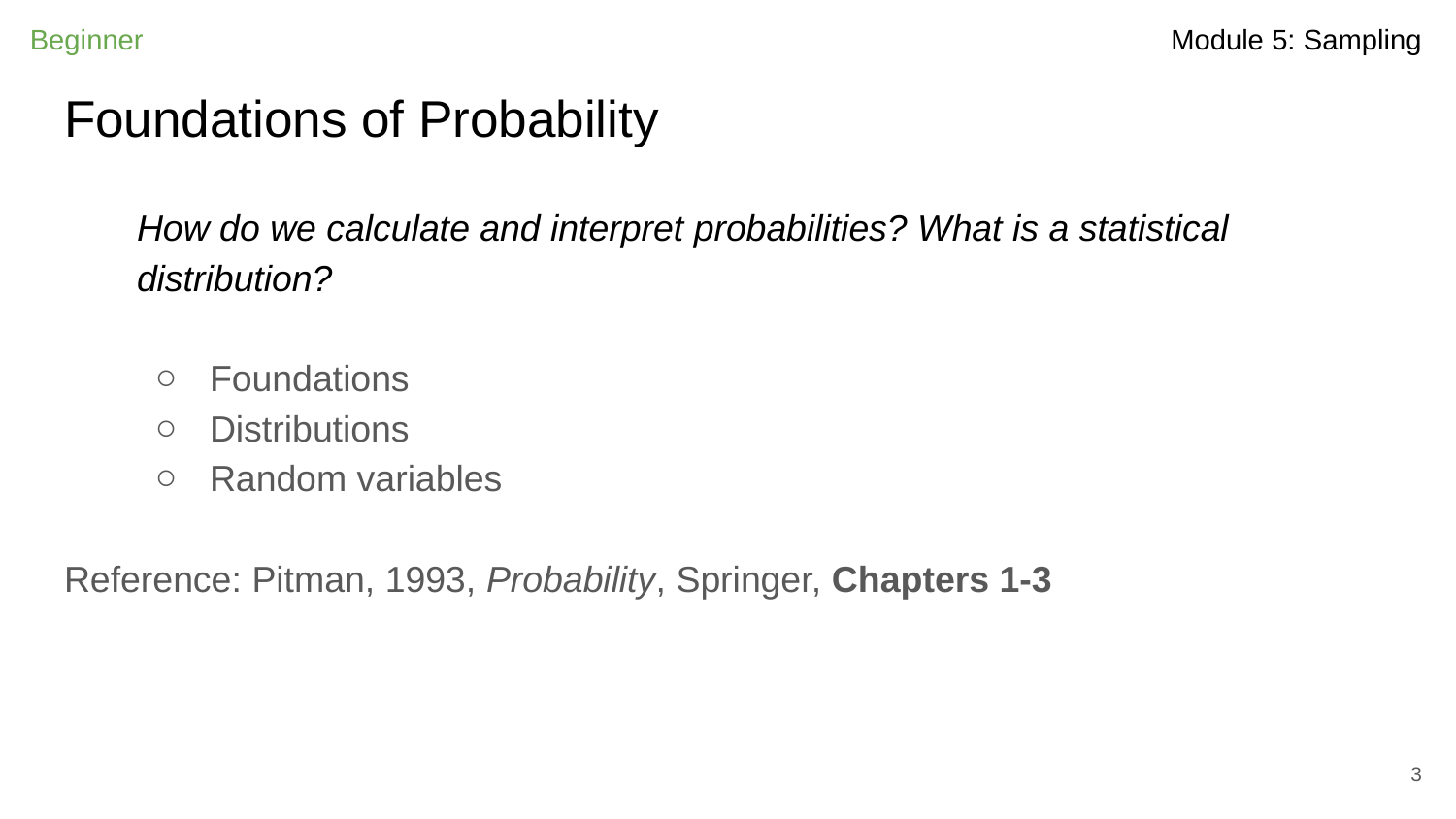

Beginner
# Foundations of Probability
How do we calculate and interpret probabilities? What is a statistical distribution?

Foundations
Distributions
Random variables

Reference: Pitman, 1993, Probability, Springer, Chapters 1-3
3